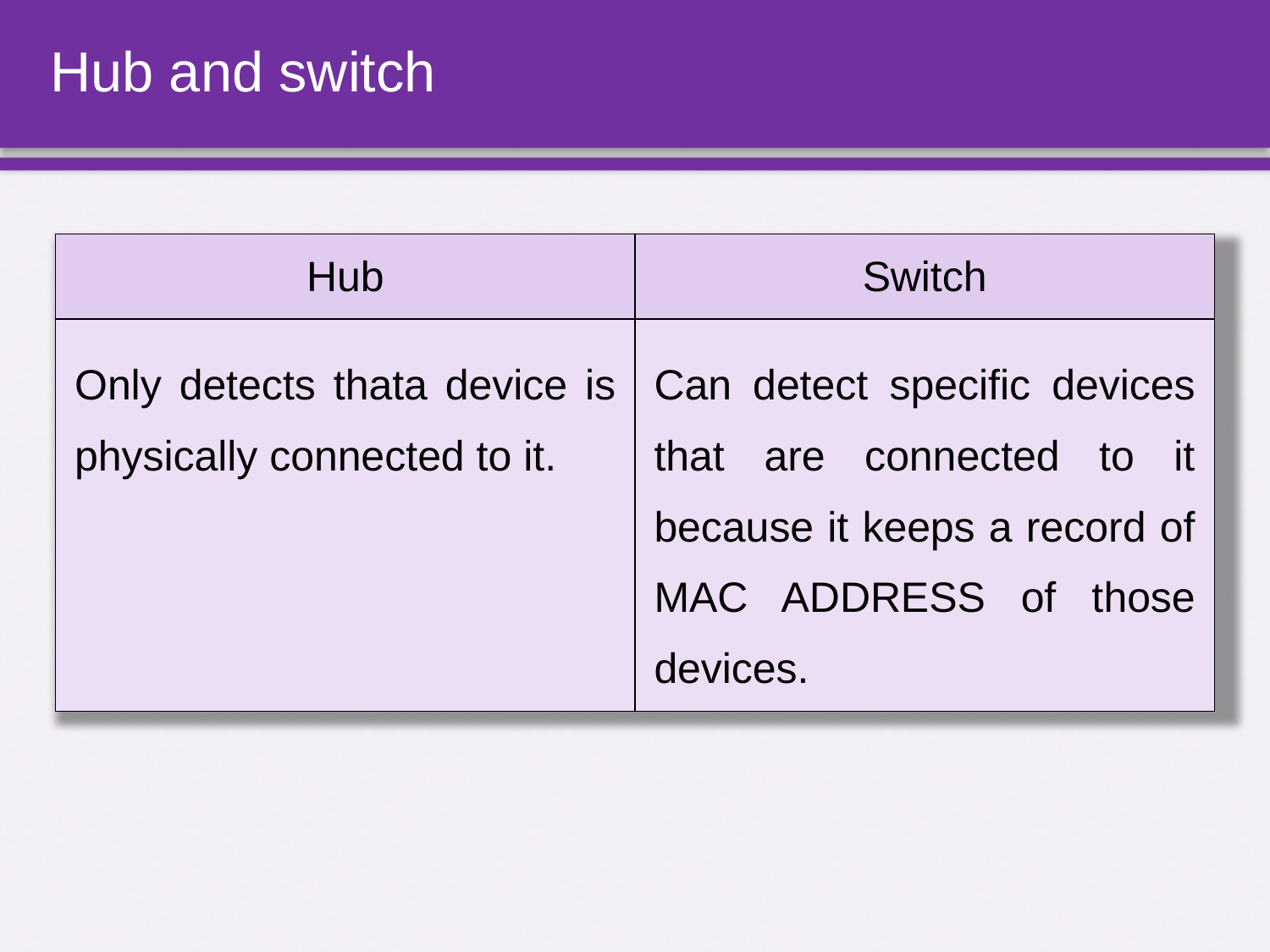

# Hub and switch
| Hub | Switch |
| --- | --- |
| Only detects thata device is physically connected to it. | Can detect specific devices that are connected to it because it keeps a record of MAC ADDRESS of those devices. |